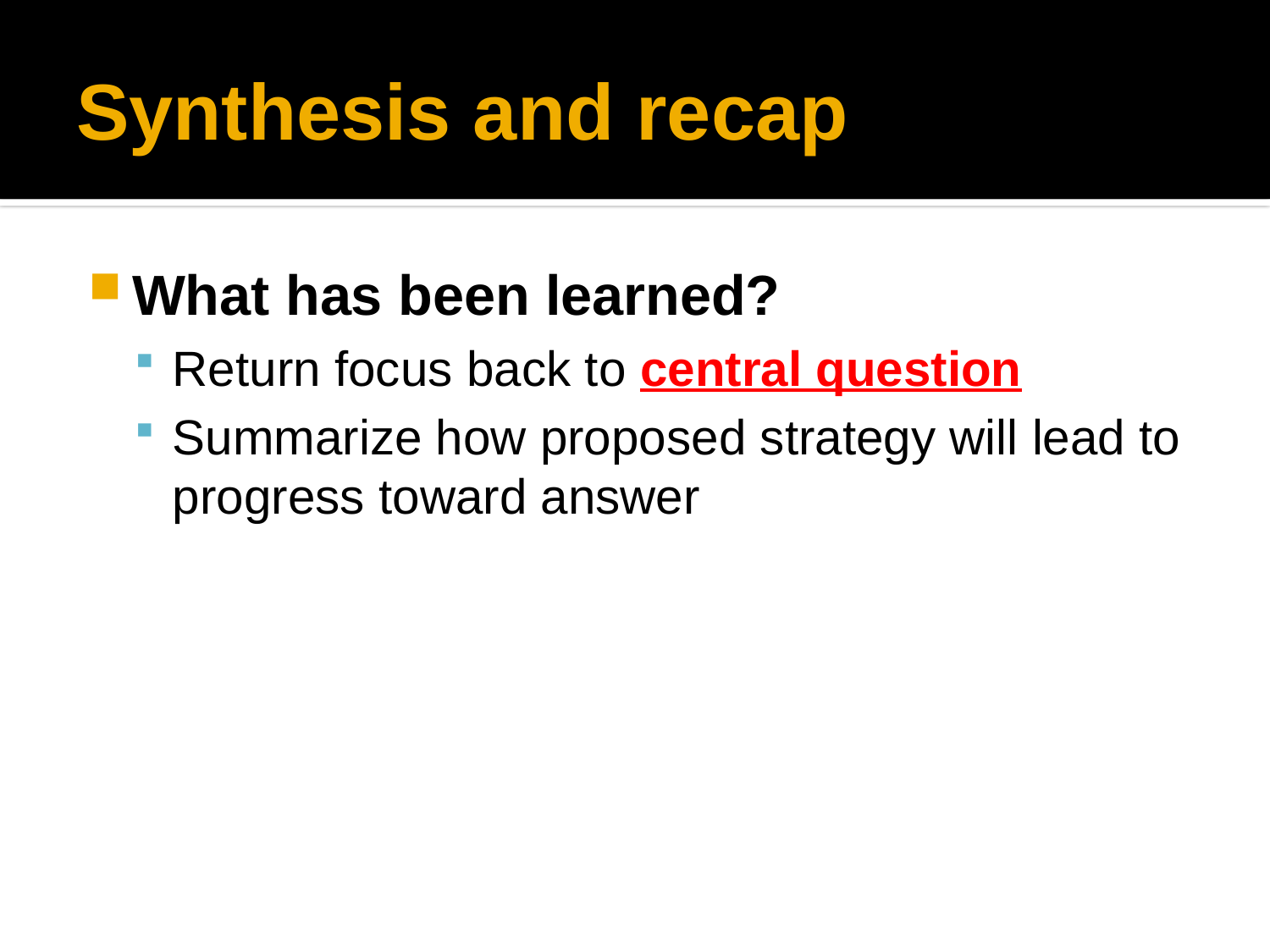

# Synthesis and recap
What has been learned?
Return focus back to central question
Summarize how proposed strategy will lead to progress toward answer